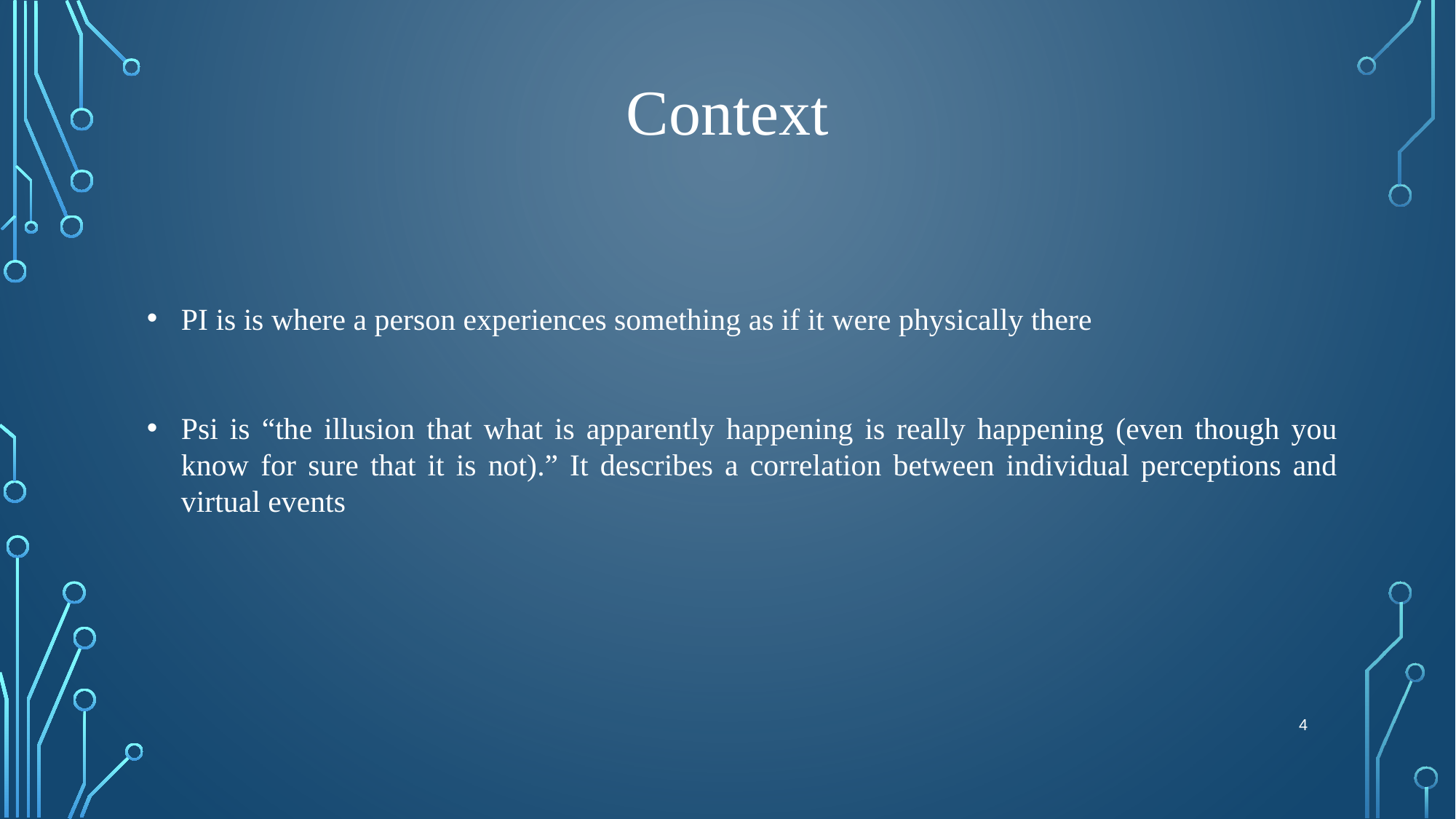

# Context
PI is is where a person experiences something as if it were physically there

Psi is “the illusion that what is apparently happening is really happening (even though you know for sure that it is not).” It describes a correlation between individual perceptions and virtual events
4